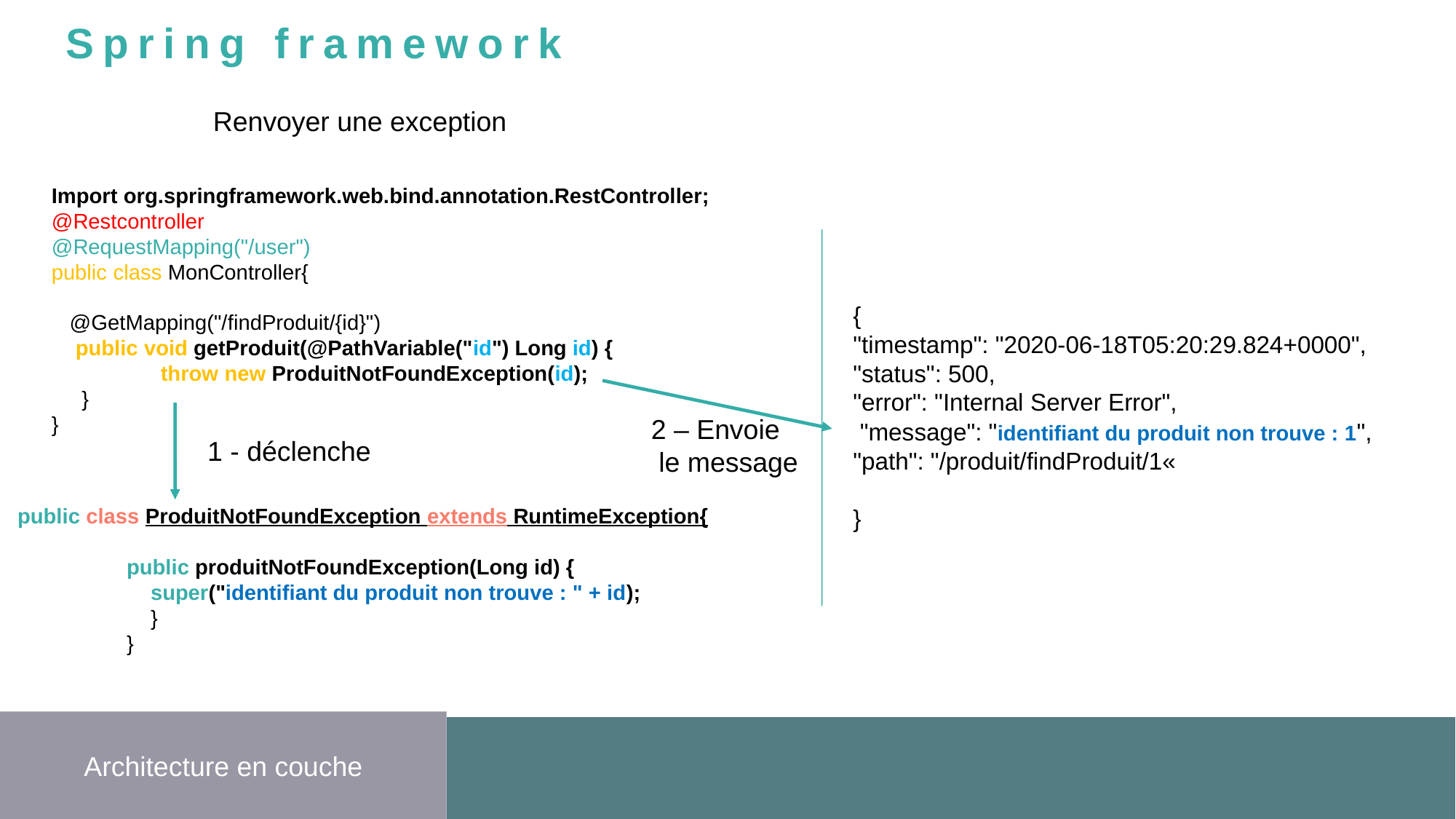

Spring framework
Renvoyer une exception
Import org.springframework.web.bind.annotation.RestController;
@Restcontroller
@RequestMapping("/user")
public class MonController{

   @GetMapping("/findProduit/{id}")
    public void getProduit(@PathVariable("id") Long id) {
	throw new ProduitNotFoundException(id);
     }
}

{
"timestamp": "2020-06-18T05:20:29.824+0000",
"status": 500,
"error": "Internal Server Error",
 "message": "identifiant du produit non trouve : 1",
"path": "/produit/findProduit/1«

}

2 – Envoie
 le message
1 - déclenche
public class ProduitNotFoundException extends RuntimeException{

	public produitNotFoundException(Long id) {
     	    super("identifiant du produit non trouve : " + id);
   	    }
	}
Architecture en couche